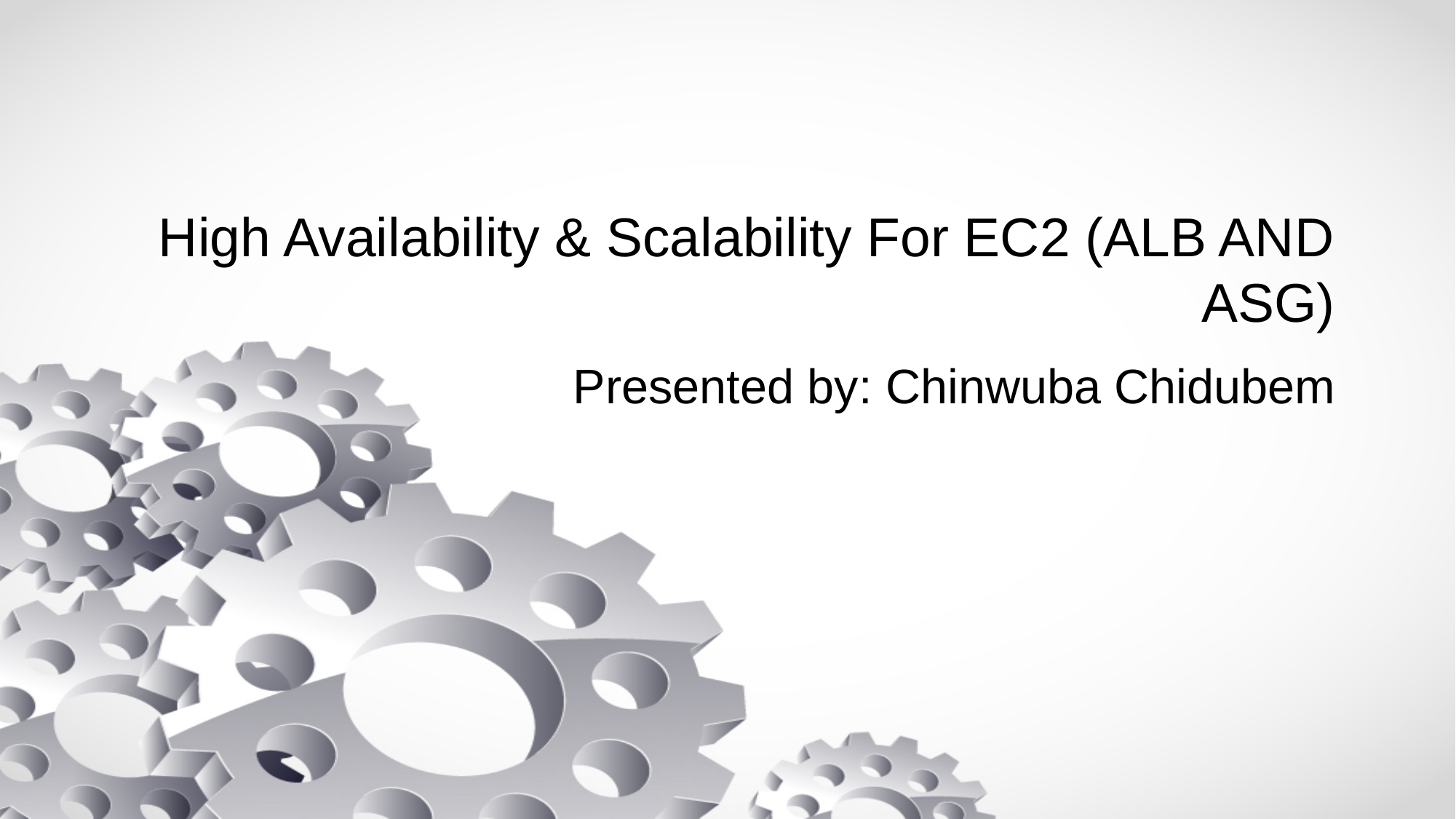

# High Availability & Scalability For EC2 (ALB AND ASG)
Presented by: Chinwuba Chidubem